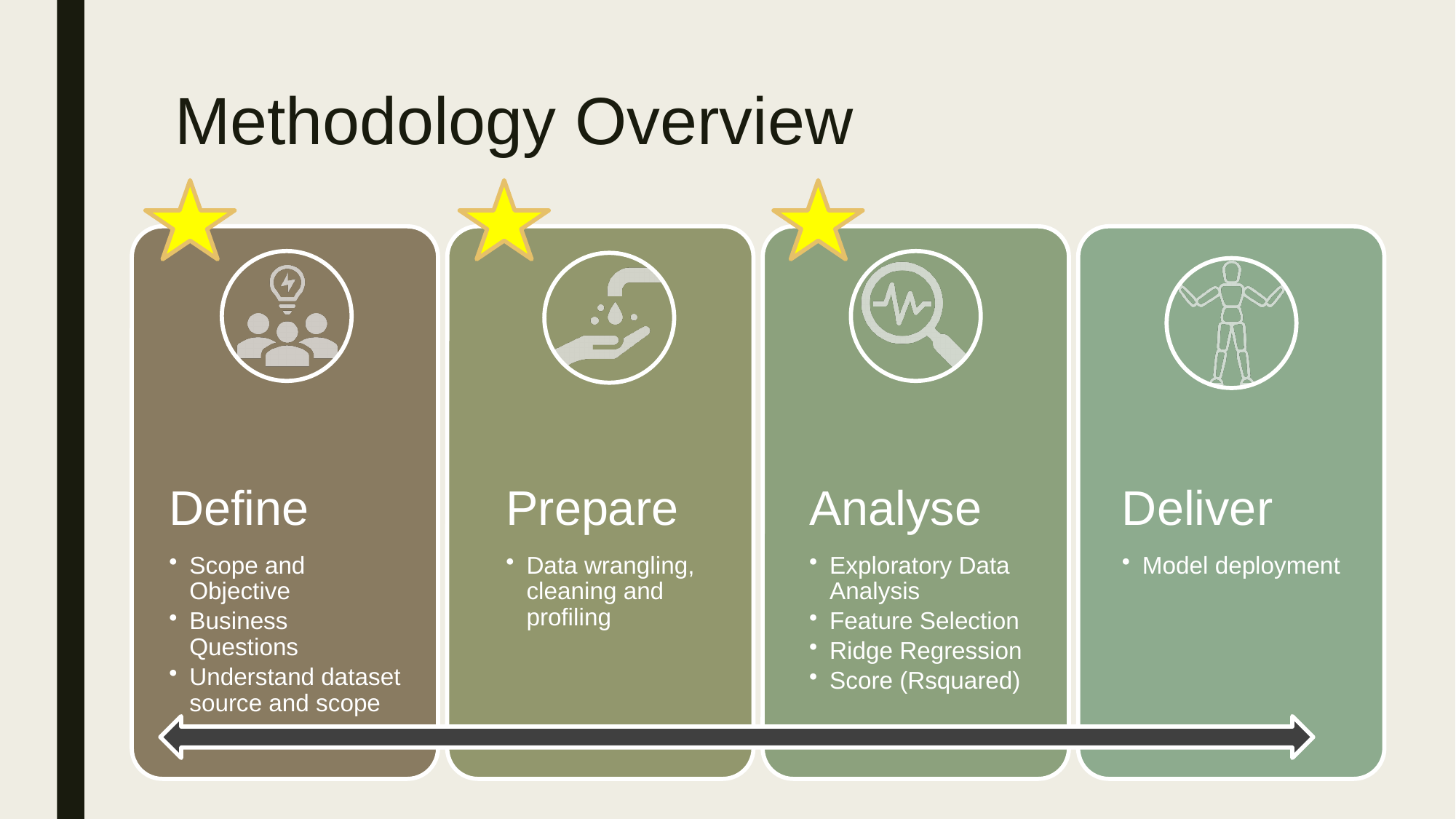

# Methodology Overview

Define
Scope and Objective
Business Questions
Understand dataset source and scope

Prepare
Data wrangling, cleaning and profiling

Analyse
Exploratory Data Analysis
Feature Selection
Ridge Regression
Score (Rsquared)
Deliver
Model deployment